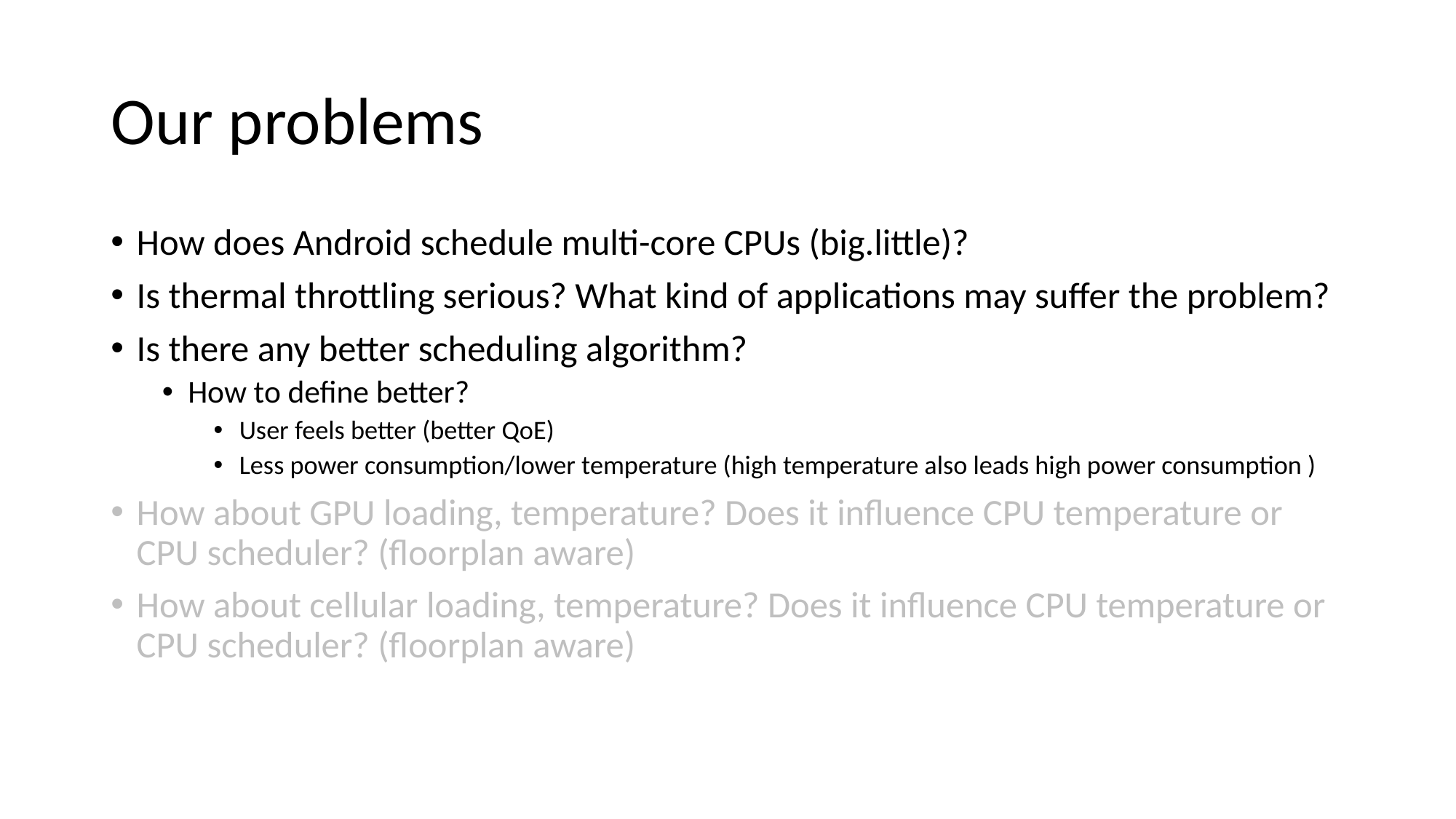

# Our problems
How does Android schedule multi-core CPUs (big.little)?
Is thermal throttling serious? What kind of applications may suffer the problem?
Is there any better scheduling algorithm?
How to define better?
User feels better (better QoE)
Less power consumption/lower temperature (high temperature also leads high power consumption )
How about GPU loading, temperature? Does it influence CPU temperature or CPU scheduler? (floorplan aware)
How about cellular loading, temperature? Does it influence CPU temperature or CPU scheduler? (floorplan aware)